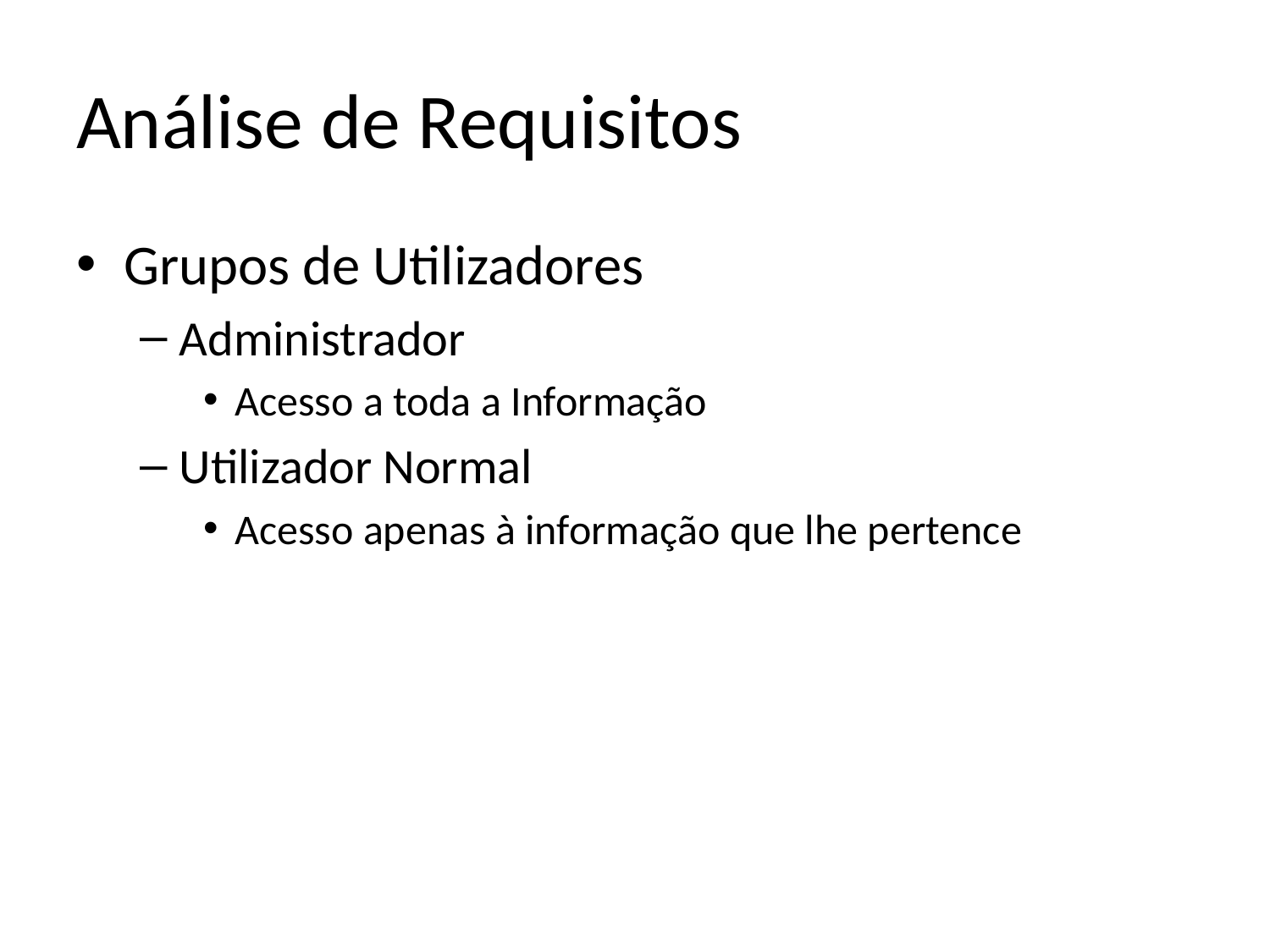

# Análise de Requisitos
Grupos de Utilizadores
Administrador
Acesso a toda a Informação
Utilizador Normal
Acesso apenas à informação que lhe pertence